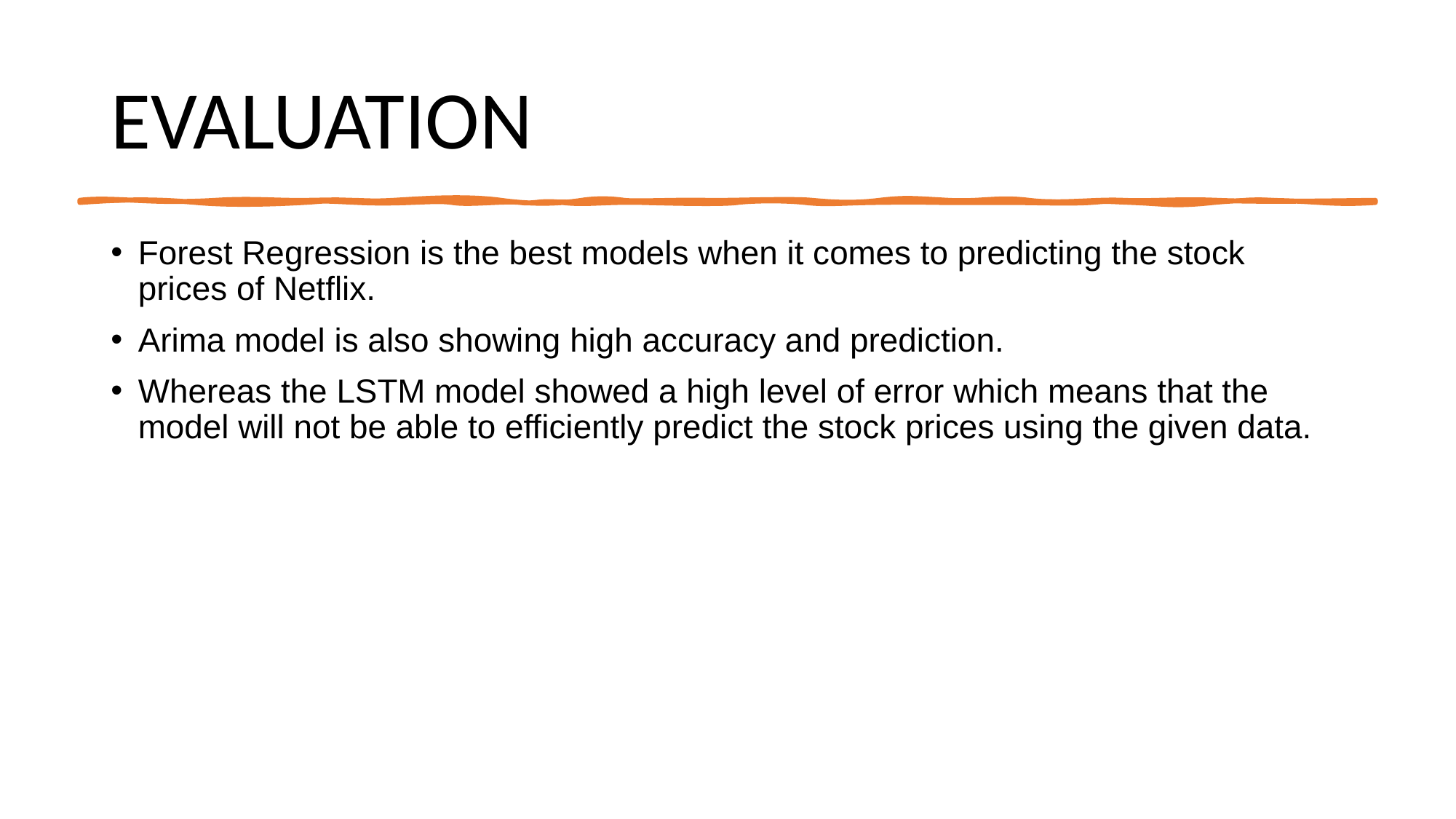

# EVALUATION

Forest Regression is the best models when it comes to predicting the stock prices of Netflix.
Arima model is also showing high accuracy and prediction.
Whereas the LSTM model showed a high level of error which means that the model will not be able to efficiently predict the stock prices using the given data.